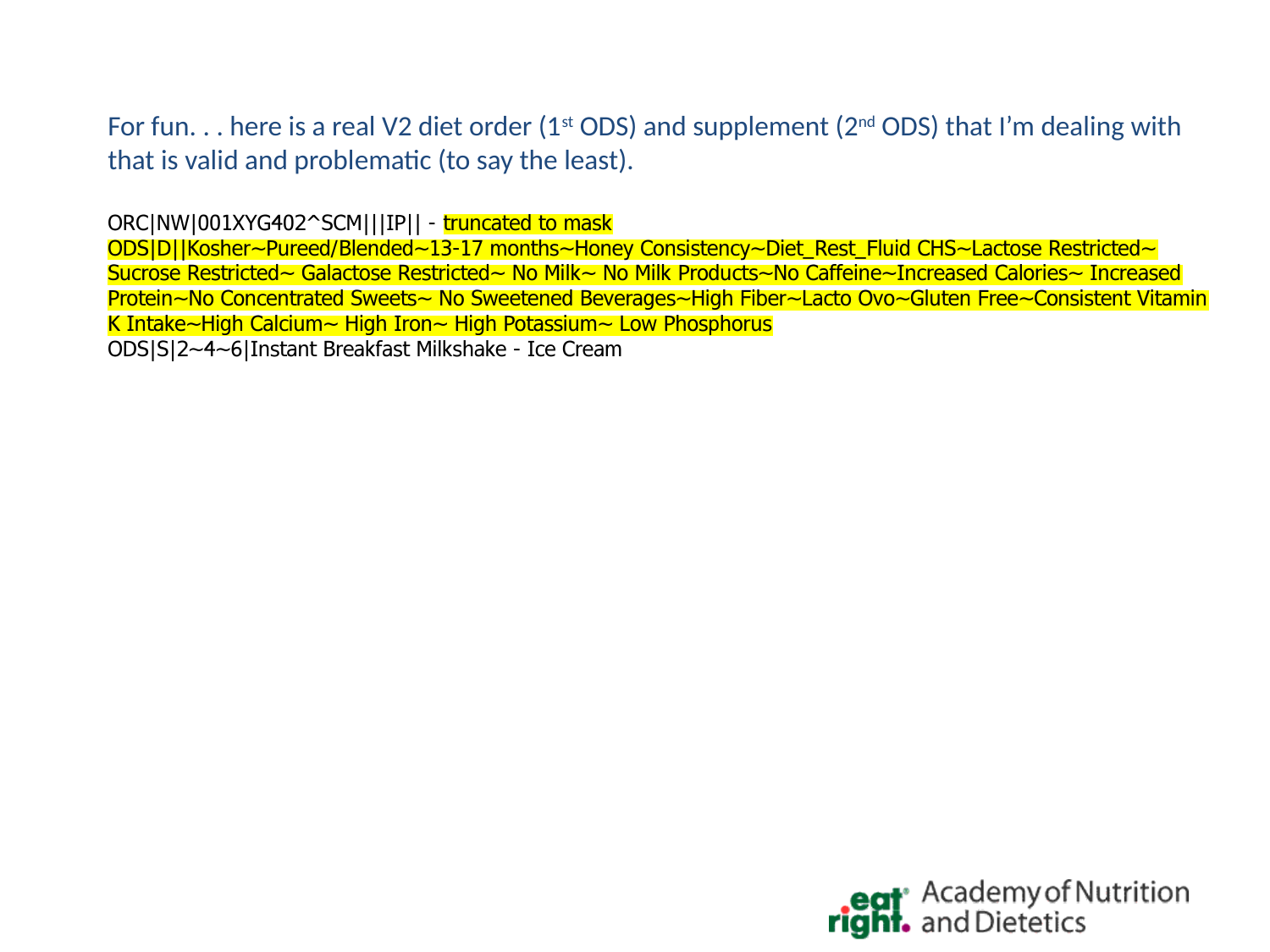

For fun. . . here is a real V2 diet order (1st ODS) and supplement (2nd ODS) that I’m dealing with that is valid and problematic (to say the least).

ORC|NW|001XYG402^SCM|||IP|| - truncated to mask
ODS|D||Kosher~Pureed/Blended~13-17 months~Honey Consistency~Diet_Rest_Fluid CHS~Lactose Restricted~ Sucrose Restricted~ Galactose Restricted~ No Milk~ No Milk Products~No Caffeine~Increased Calories~ Increased Protein~No Concentrated Sweets~ No Sweetened Beverages~High Fiber~Lacto Ovo~Gluten Free~Consistent Vitamin K Intake~High Calcium~ High Iron~ High Potassium~ Low Phosphorus
ODS|S|2~4~6|Instant Breakfast Milkshake - Ice Cream